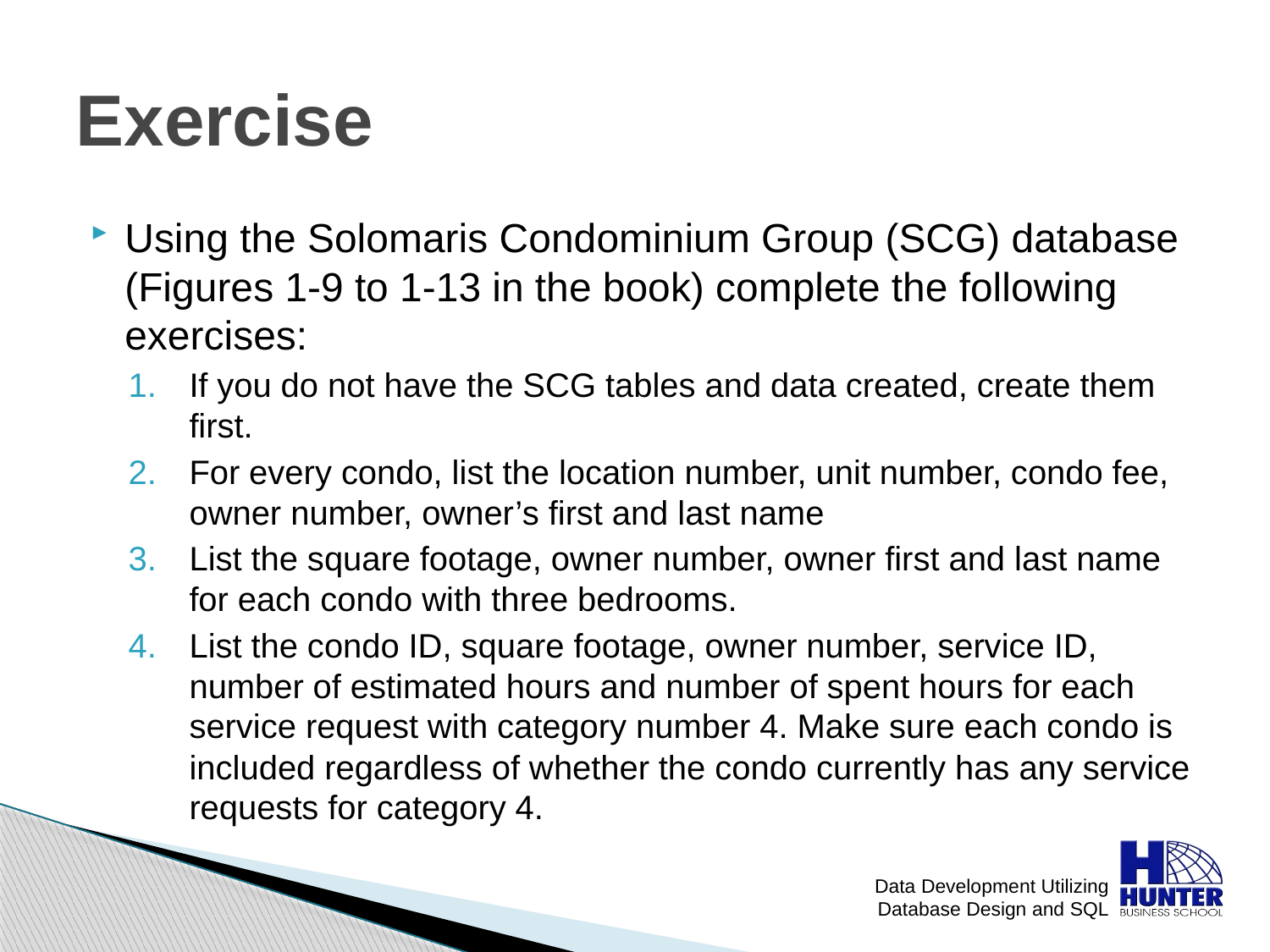

# Exercise
Using the Solomaris Condominium Group (SCG) database (Figures 1-9 to 1-13 in the book) complete the following exercises:
If you do not have the SCG tables and data created, create them first.
For every condo, list the location number, unit number, condo fee, owner number, owner’s first and last name
List the square footage, owner number, owner first and last name for each condo with three bedrooms.
List the condo ID, square footage, owner number, service ID, number of estimated hours and number of spent hours for each service request with category number 4. Make sure each condo is included regardless of whether the condo currently has any service requests for category 4.